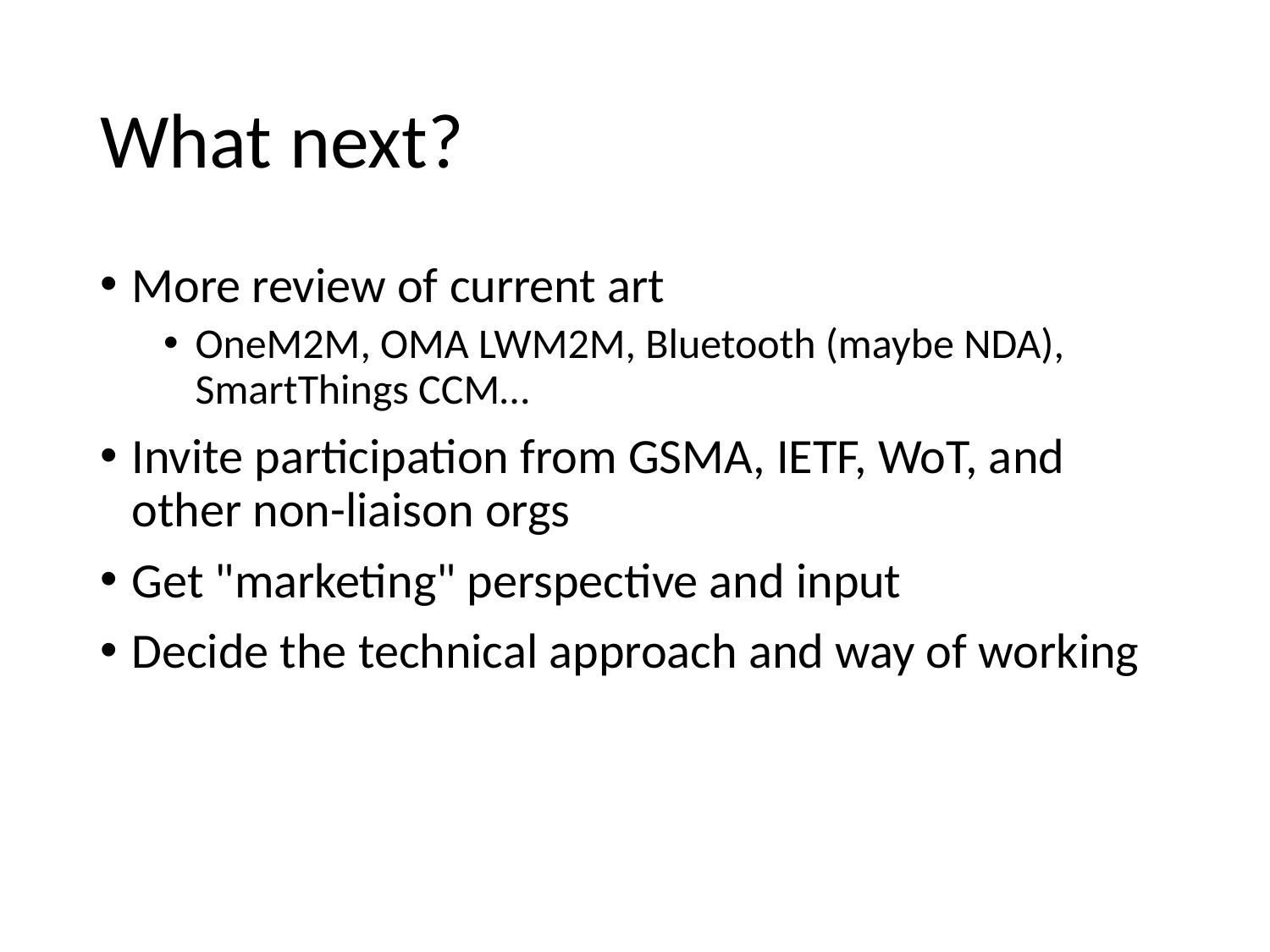

# What next?
More review of current art
OneM2M, OMA LWM2M, Bluetooth (maybe NDA), SmartThings CCM…
Invite participation from GSMA, IETF, WoT, and other non-liaison orgs
Get "marketing" perspective and input
Decide the technical approach and way of working